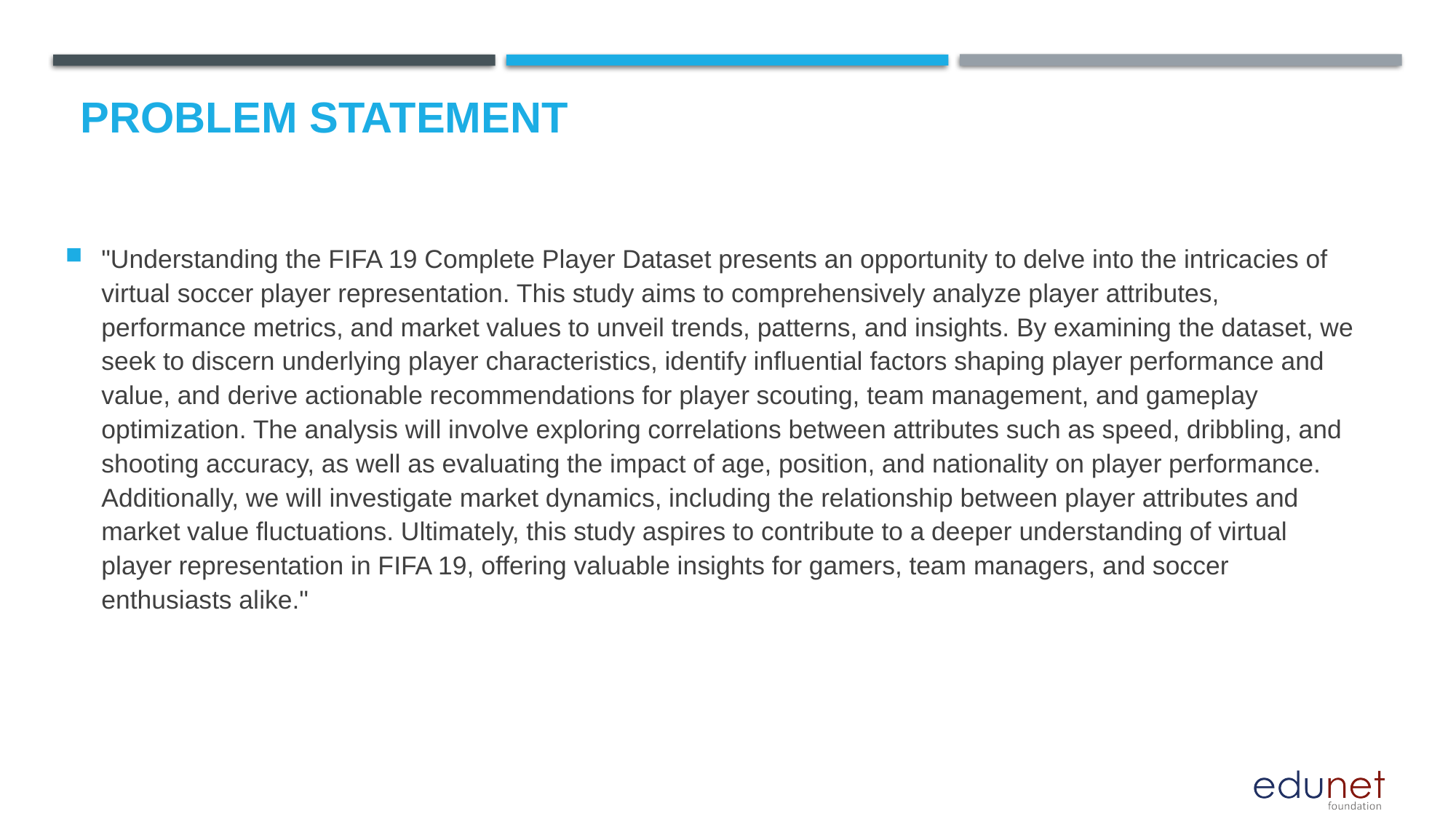

# Problem Statement
"Understanding the FIFA 19 Complete Player Dataset presents an opportunity to delve into the intricacies of virtual soccer player representation. This study aims to comprehensively analyze player attributes, performance metrics, and market values to unveil trends, patterns, and insights. By examining the dataset, we seek to discern underlying player characteristics, identify influential factors shaping player performance and value, and derive actionable recommendations for player scouting, team management, and gameplay optimization. The analysis will involve exploring correlations between attributes such as speed, dribbling, and shooting accuracy, as well as evaluating the impact of age, position, and nationality on player performance. Additionally, we will investigate market dynamics, including the relationship between player attributes and market value fluctuations. Ultimately, this study aspires to contribute to a deeper understanding of virtual player representation in FIFA 19, offering valuable insights for gamers, team managers, and soccer enthusiasts alike."